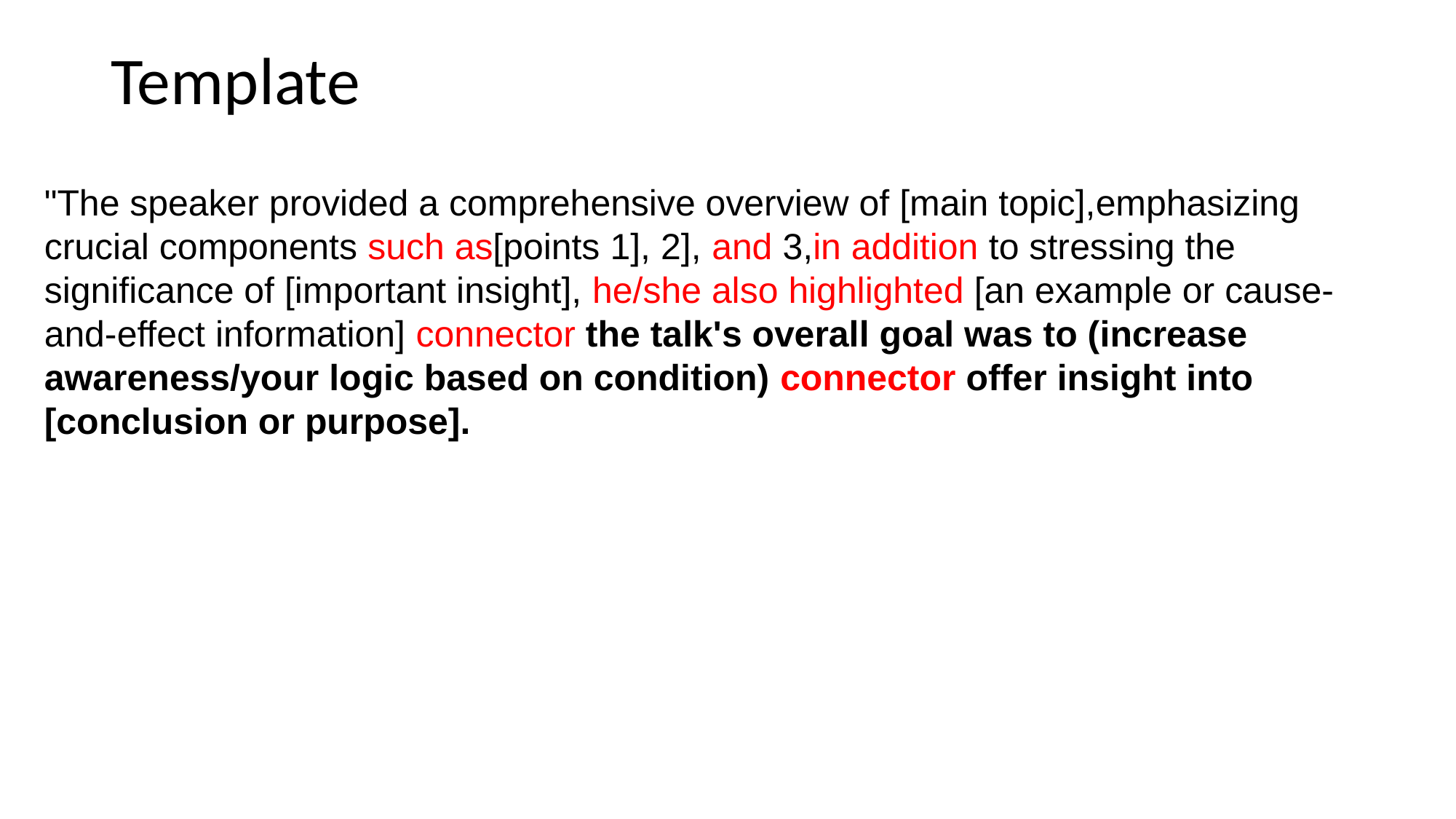

# Template
"The speaker provided a comprehensive overview of [main topic],emphasizing crucial components such as[points 1], 2], and 3,in addition to stressing the significance of [important insight], he/she also highlighted [an example or cause-and-effect information] connector the talk's overall goal was to (increase awareness/your logic based on condition) connector offer insight into [conclusion or purpose].